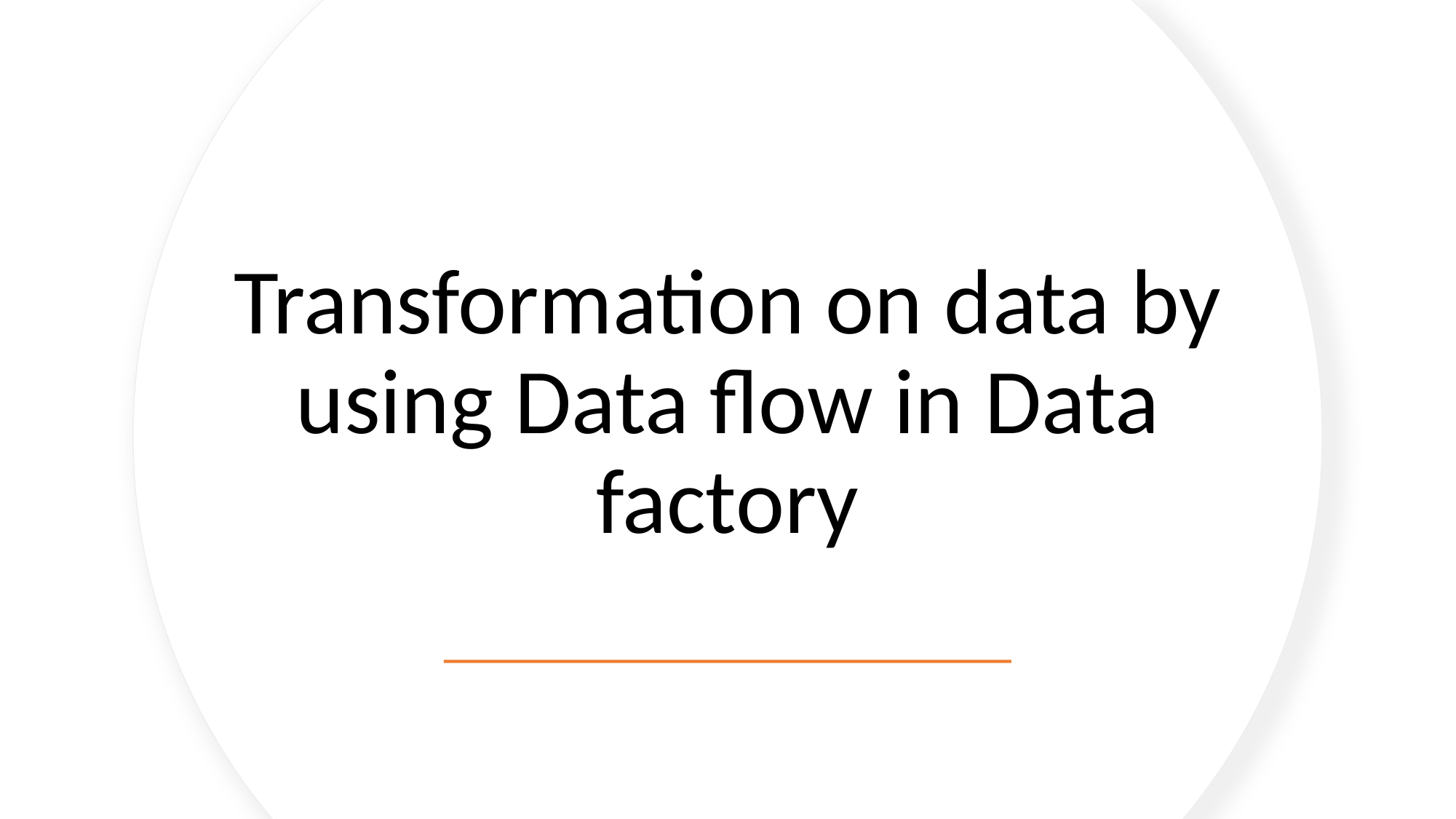

# Transformation on data by using Data flow in Data factory